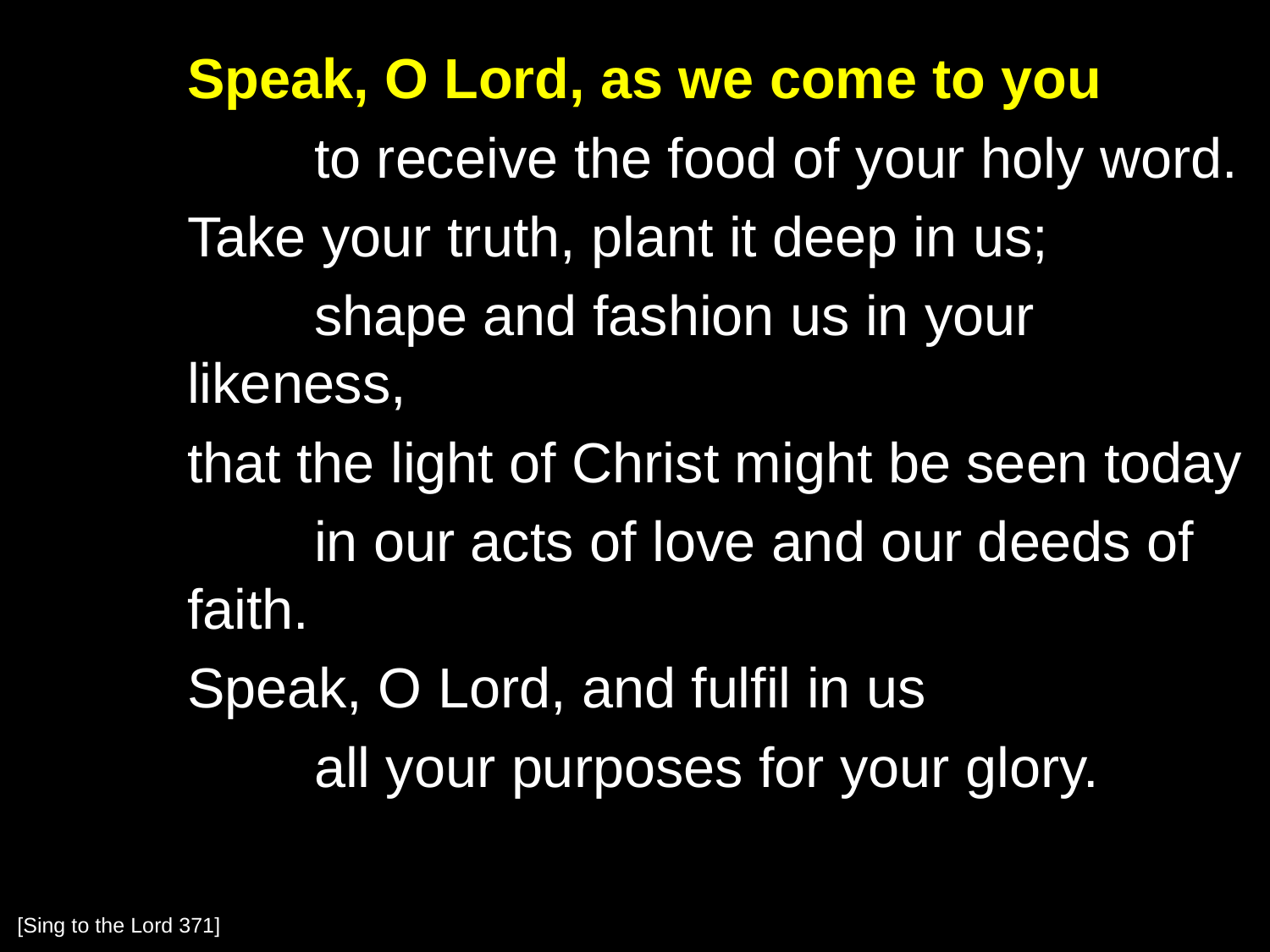

Speak, O Lord, as we come to you
		to receive the food of your holy word.
	Take your truth, plant it deep in us;
		shape and fashion us in your likeness,
	that the light of Christ might be seen today
		in our acts of love and our deeds of faith.
	Speak, O Lord, and fulfil in us
		all your purposes for your glory.
[Sing to the Lord 371]